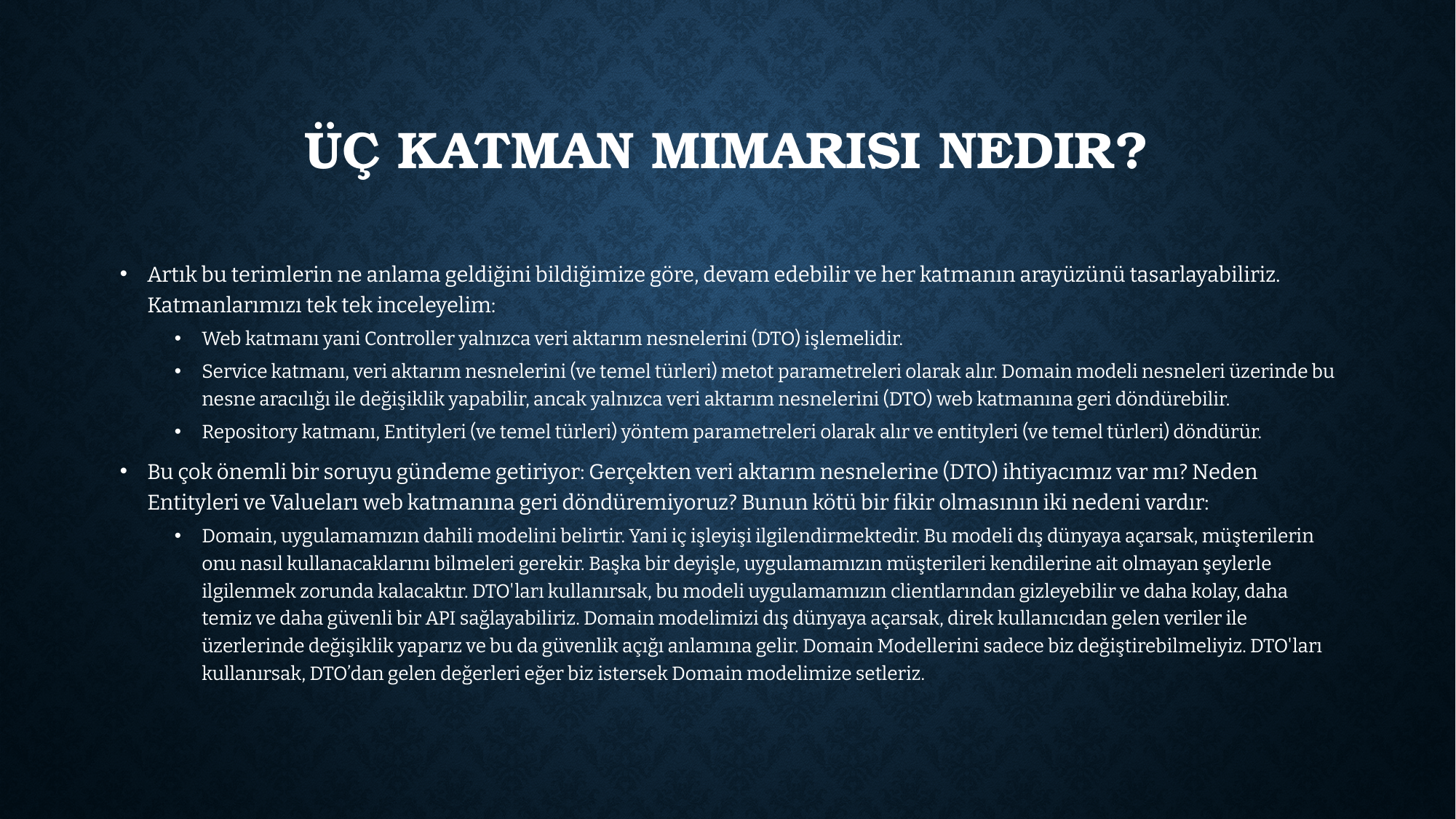

# Üç Katman Mimarisi Nedir?
Artık bu terimlerin ne anlama geldiğini bildiğimize göre, devam edebilir ve her katmanın arayüzünü tasarlayabiliriz. Katmanlarımızı tek tek inceleyelim:
Web katmanı yani Controller yalnızca veri aktarım nesnelerini (DTO) işlemelidir.
Service katmanı, veri aktarım nesnelerini (ve temel türleri) metot parametreleri olarak alır. Domain modeli nesneleri üzerinde bu nesne aracılığı ile değişiklik yapabilir, ancak yalnızca veri aktarım nesnelerini (DTO) web katmanına geri döndürebilir.
Repository katmanı, Entityleri (ve temel türleri) yöntem parametreleri olarak alır ve entityleri (ve temel türleri) döndürür.
Bu çok önemli bir soruyu gündeme getiriyor: Gerçekten veri aktarım nesnelerine (DTO) ihtiyacımız var mı? Neden Entityleri ve Valueları web katmanına geri döndüremiyoruz? Bunun kötü bir fikir olmasının iki nedeni vardır:
Domain, uygulamamızın dahili modelini belirtir. Yani iç işleyişi ilgilendirmektedir. Bu modeli dış dünyaya açarsak, müşterilerin onu nasıl kullanacaklarını bilmeleri gerekir. Başka bir deyişle, uygulamamızın müşterileri kendilerine ait olmayan şeylerle ilgilenmek zorunda kalacaktır. DTO'ları kullanırsak, bu modeli uygulamamızın clientlarından gizleyebilir ve daha kolay, daha temiz ve daha güvenli bir API sağlayabiliriz. Domain modelimizi dış dünyaya açarsak, direk kullanıcıdan gelen veriler ile üzerlerinde değişiklik yaparız ve bu da güvenlik açığı anlamına gelir. Domain Modellerini sadece biz değiştirebilmeliyiz. DTO'ları kullanırsak, DTO’dan gelen değerleri eğer biz istersek Domain modelimize setleriz.